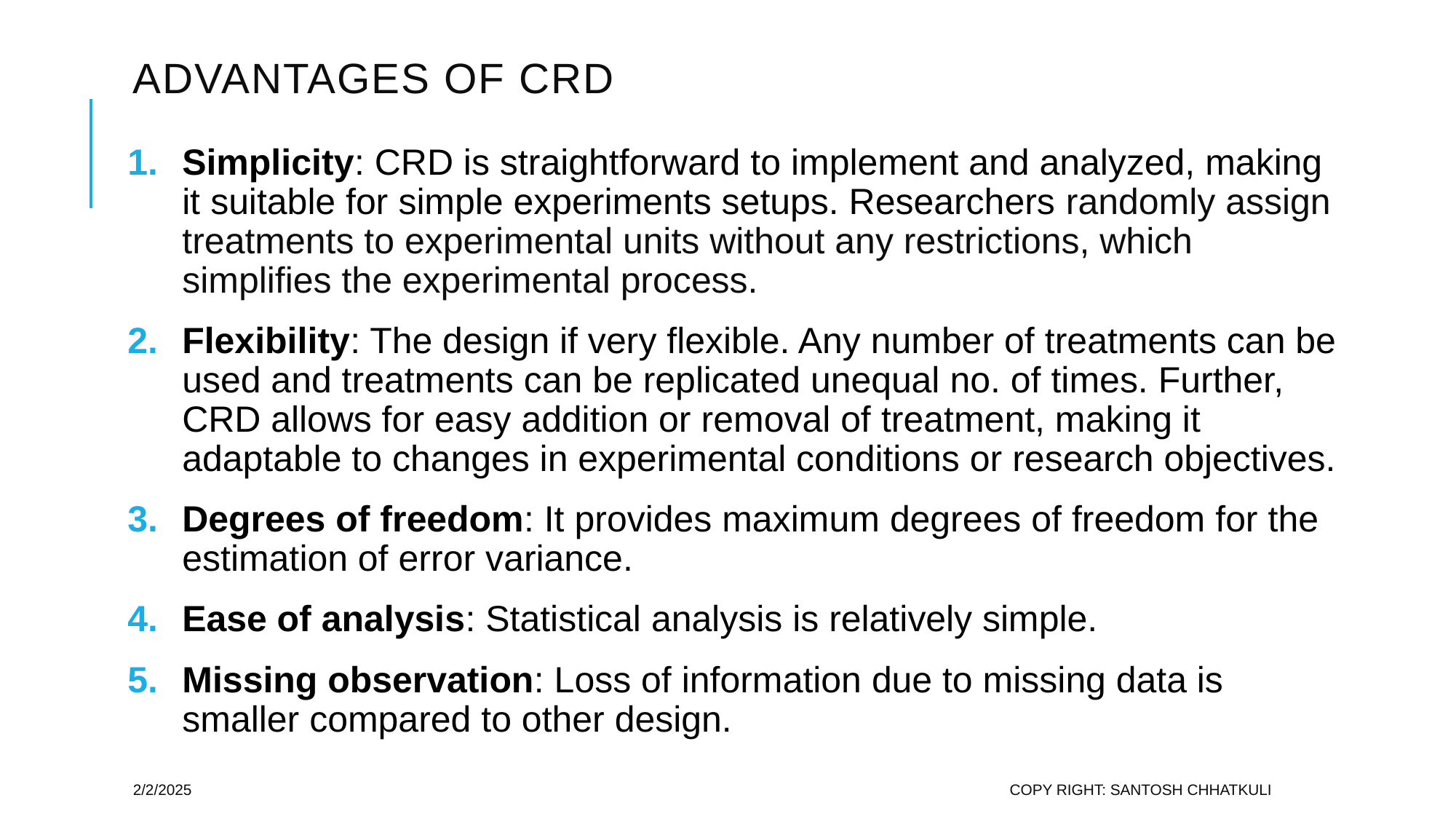

# Advantages of crd
Simplicity: CRD is straightforward to implement and analyzed, making it suitable for simple experiments setups. Researchers randomly assign treatments to experimental units without any restrictions, which simplifies the experimental process.
Flexibility: The design if very flexible. Any number of treatments can be used and treatments can be replicated unequal no. of times. Further, CRD allows for easy addition or removal of treatment, making it adaptable to changes in experimental conditions or research objectives.
Degrees of freedom: It provides maximum degrees of freedom for the estimation of error variance.
Ease of analysis: Statistical analysis is relatively simple.
Missing observation: Loss of information due to missing data is smaller compared to other design.

2/2/2025
Copy Right: Santosh Chhatkuli